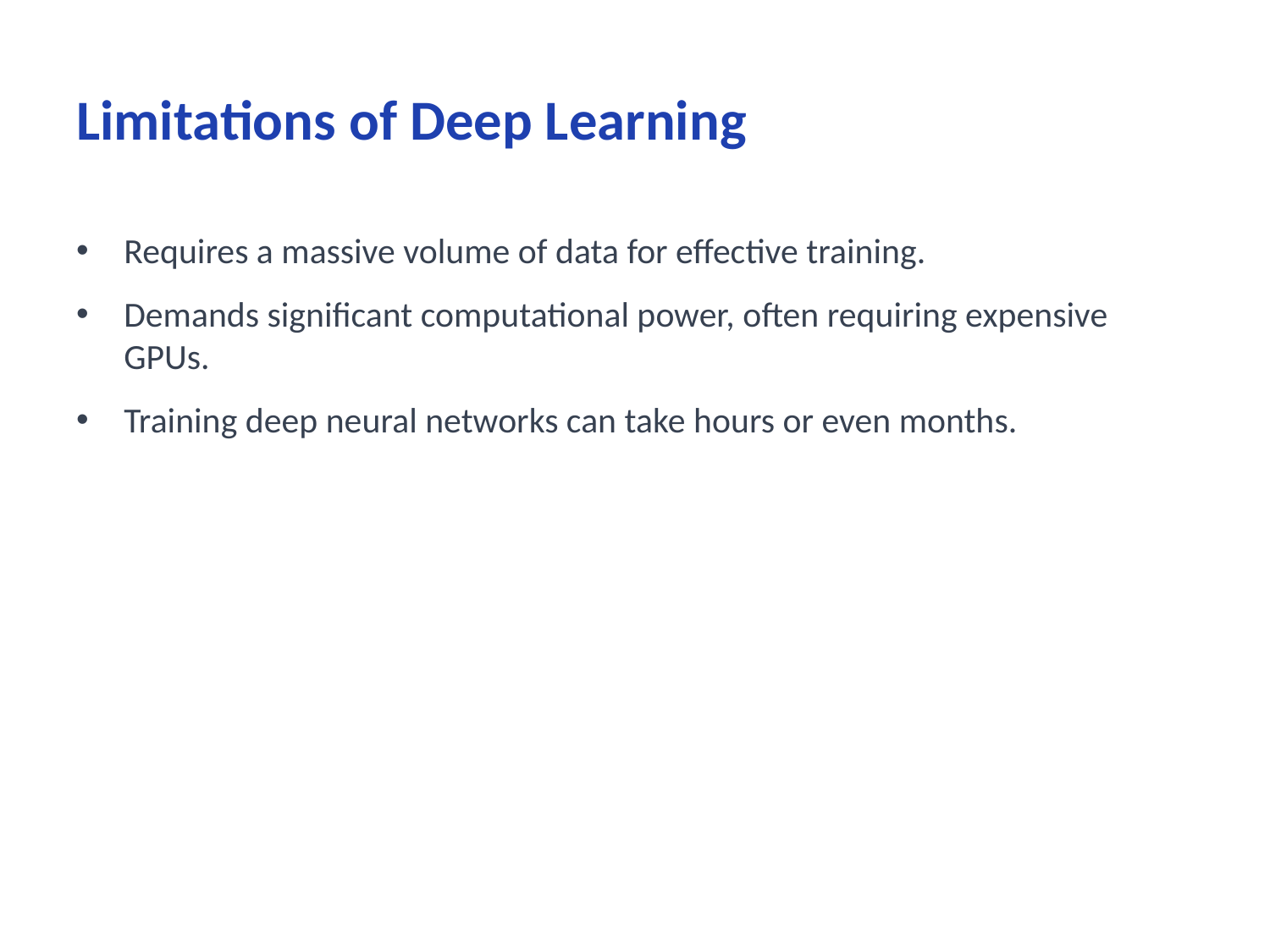

# Limitations of Deep Learning
Requires a massive volume of data for effective training.
Demands significant computational power, often requiring expensive GPUs.
Training deep neural networks can take hours or even months.